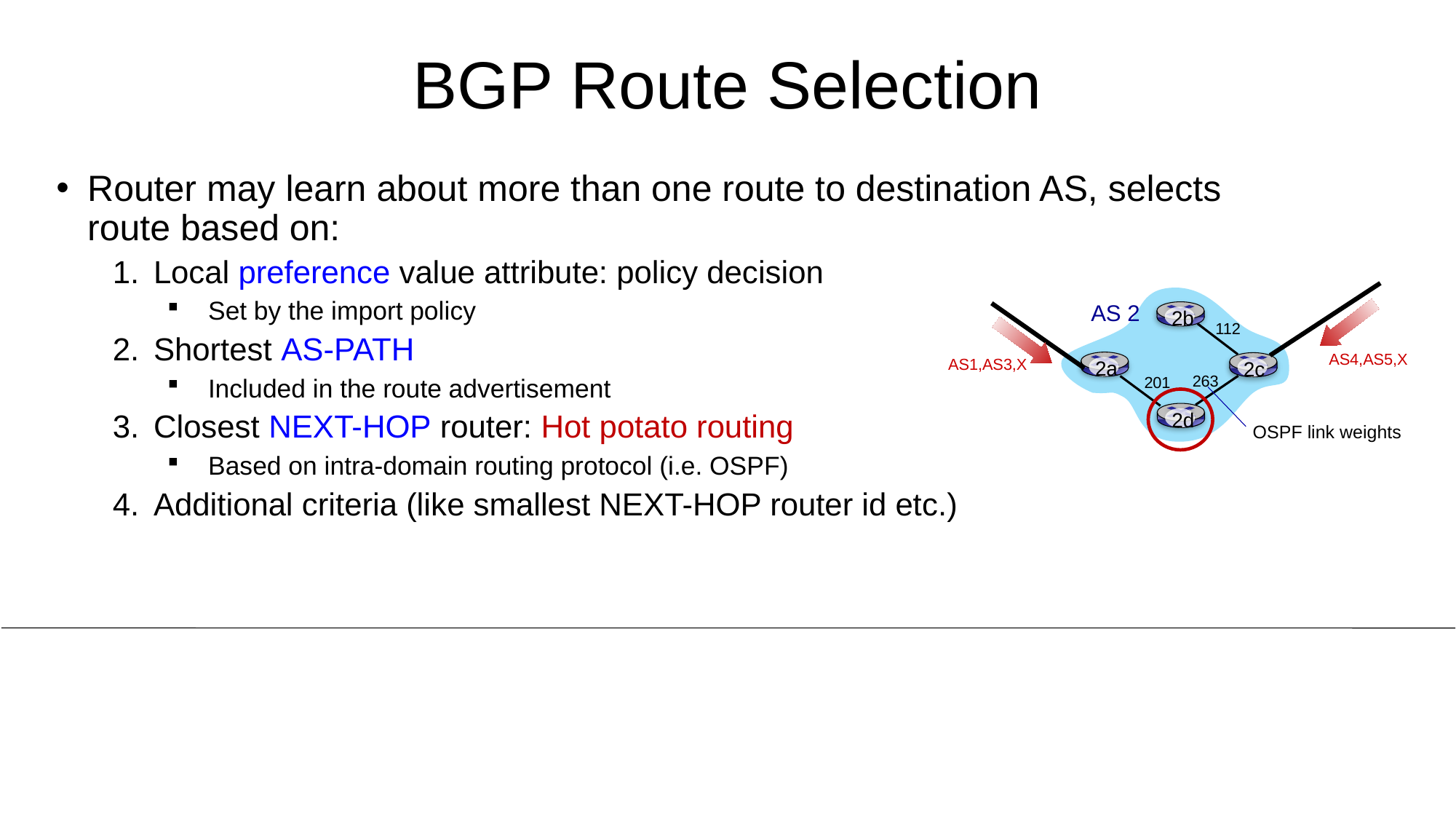

# BGP Route Selection
Router may learn about more than one route to destination AS, selects route based on:
Local preference value attribute: policy decision
Set by the import policy
Shortest AS-PATH
Included in the route advertisement
Closest NEXT-HOP router: Hot potato routing
Based on intra-domain routing protocol (i.e. OSPF)
Additional criteria (like smallest NEXT-HOP router id etc.)

2b

2a

2c

2d

AS 2

AS4,AS5,X
112

AS1,AS3,X
263
201

OSPF link weights